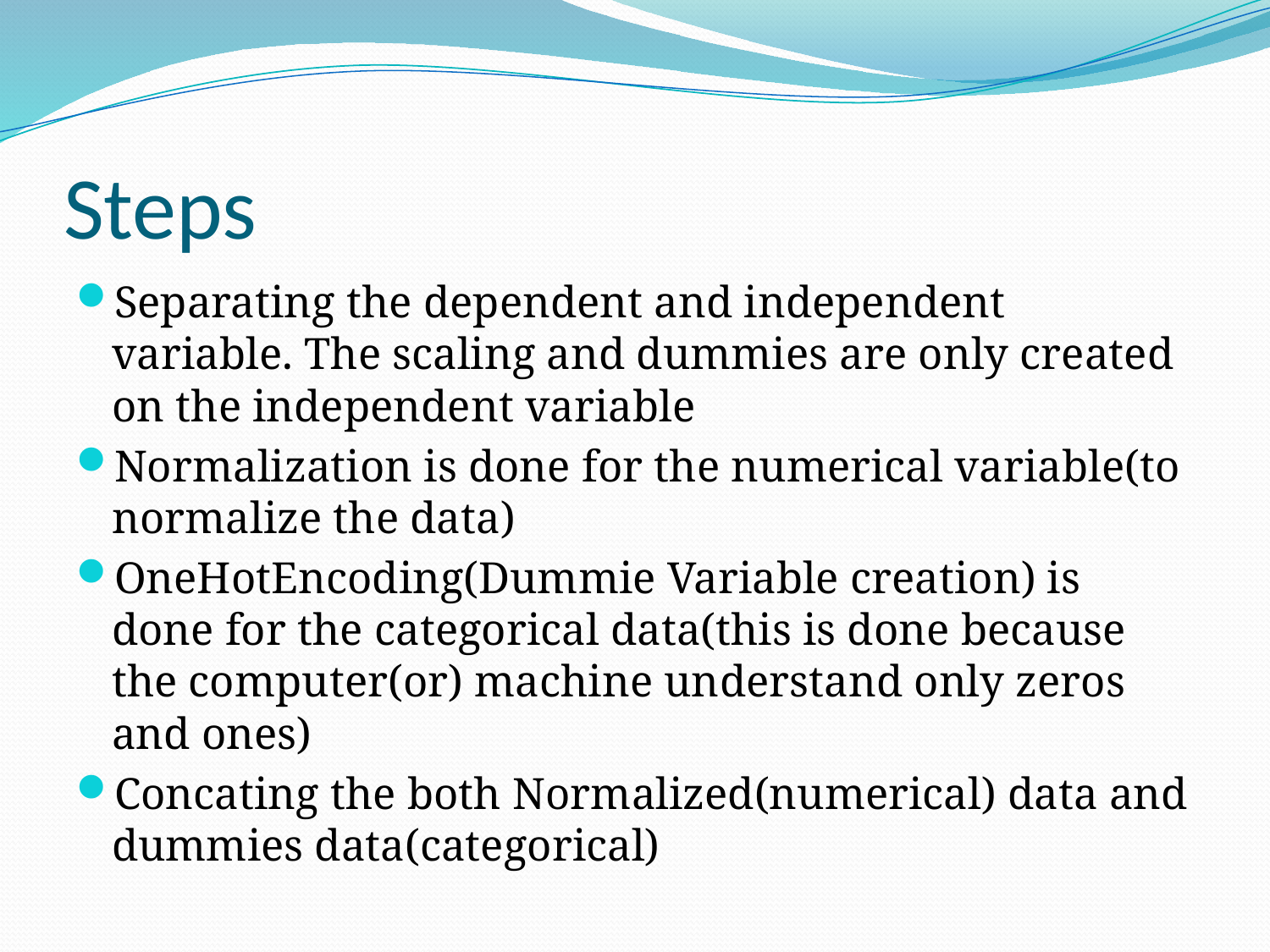

# Steps
Separating the dependent and independent variable. The scaling and dummies are only created on the independent variable
Normalization is done for the numerical variable(to normalize the data)
OneHotEncoding(Dummie Variable creation) is done for the categorical data(this is done because the computer(or) machine understand only zeros and ones)
Concating the both Normalized(numerical) data and dummies data(categorical)